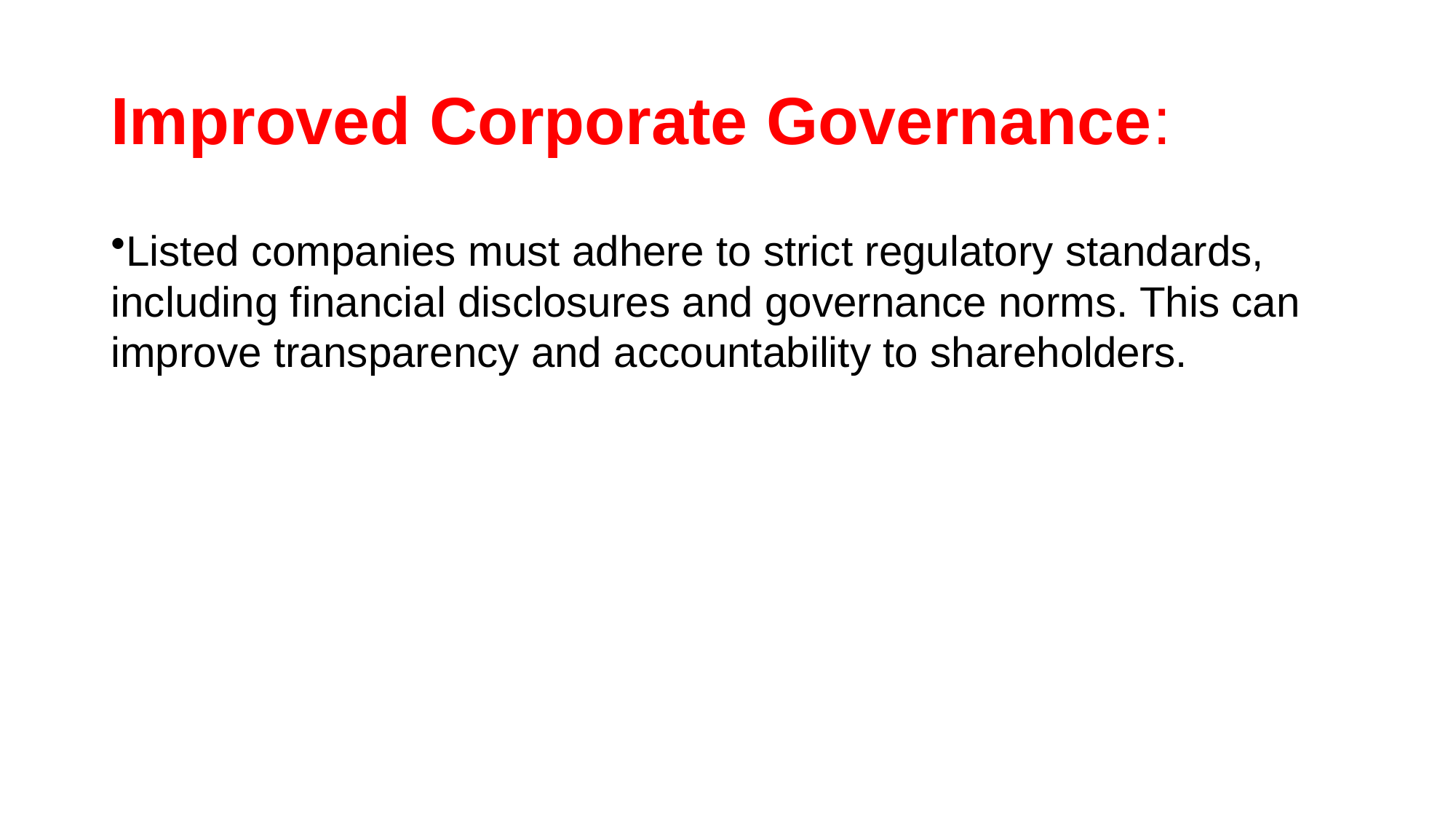

# Improved Corporate Governance:
Listed companies must adhere to strict regulatory standards, including financial disclosures and governance norms. This can improve transparency and accountability to shareholders.